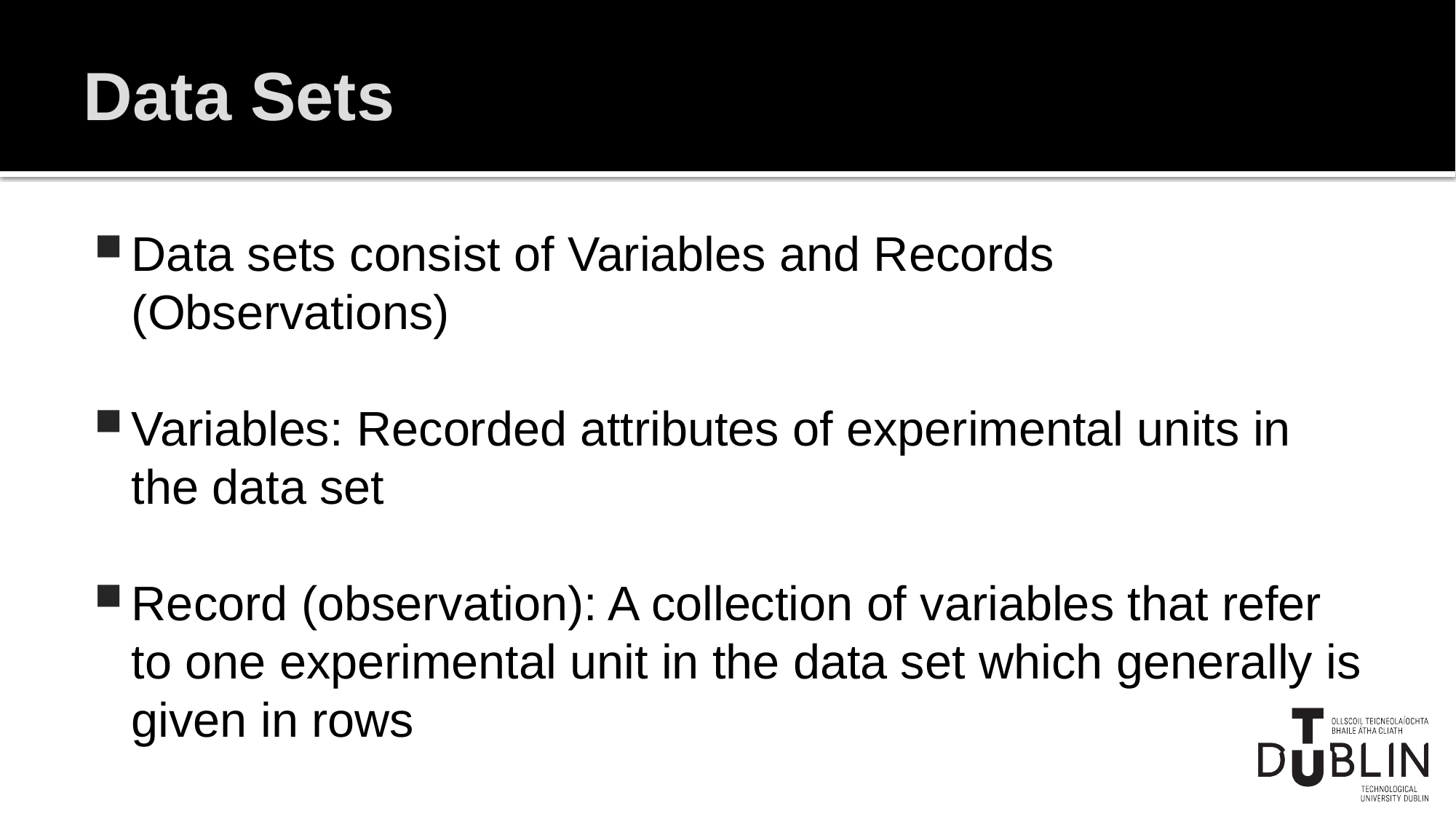

# Data Sets
Data sets consist of Variables and Records (Observations)

Variables: Recorded attributes of experimental units in the data set

Record (observation): A collection of variables that refer to one experimental unit in the data set which generally is given in rows